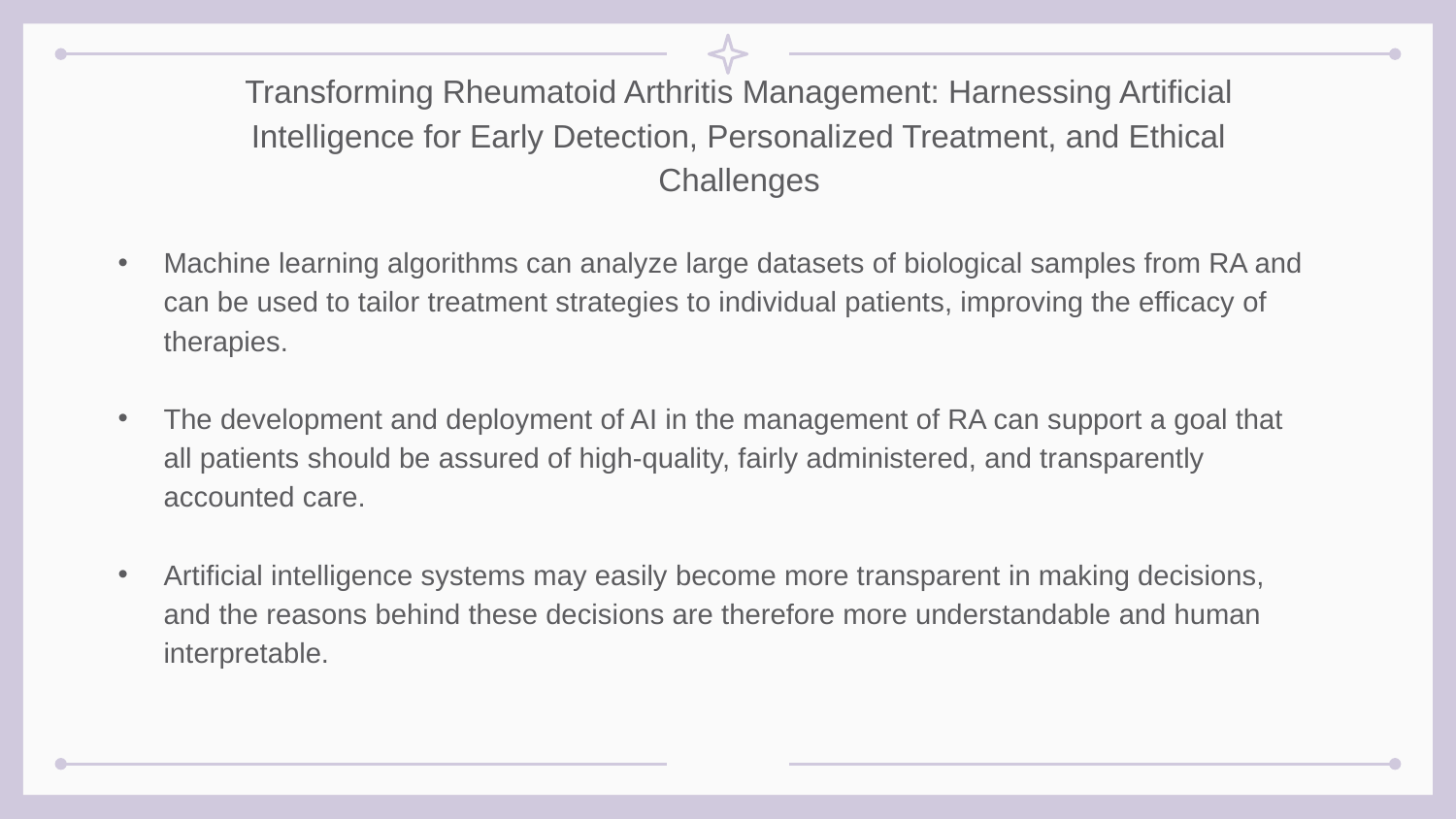

Transforming Rheumatoid Arthritis Management: Harnessing Artificial
Intelligence for Early Detection, Personalized Treatment, and Ethical
Challenges

Machine learning algorithms can analyze large datasets of biological samples from RA and can be used to tailor treatment strategies to individual patients, improving the efficacy of therapies.

The development and deployment of AI in the management of RA can support a goal that all patients should be assured of high-quality, fairly administered, and transparently accounted care.

Artificial intelligence systems may easily become more transparent in making decisions, and the reasons behind these decisions are therefore more understandable and human interpretable.

12